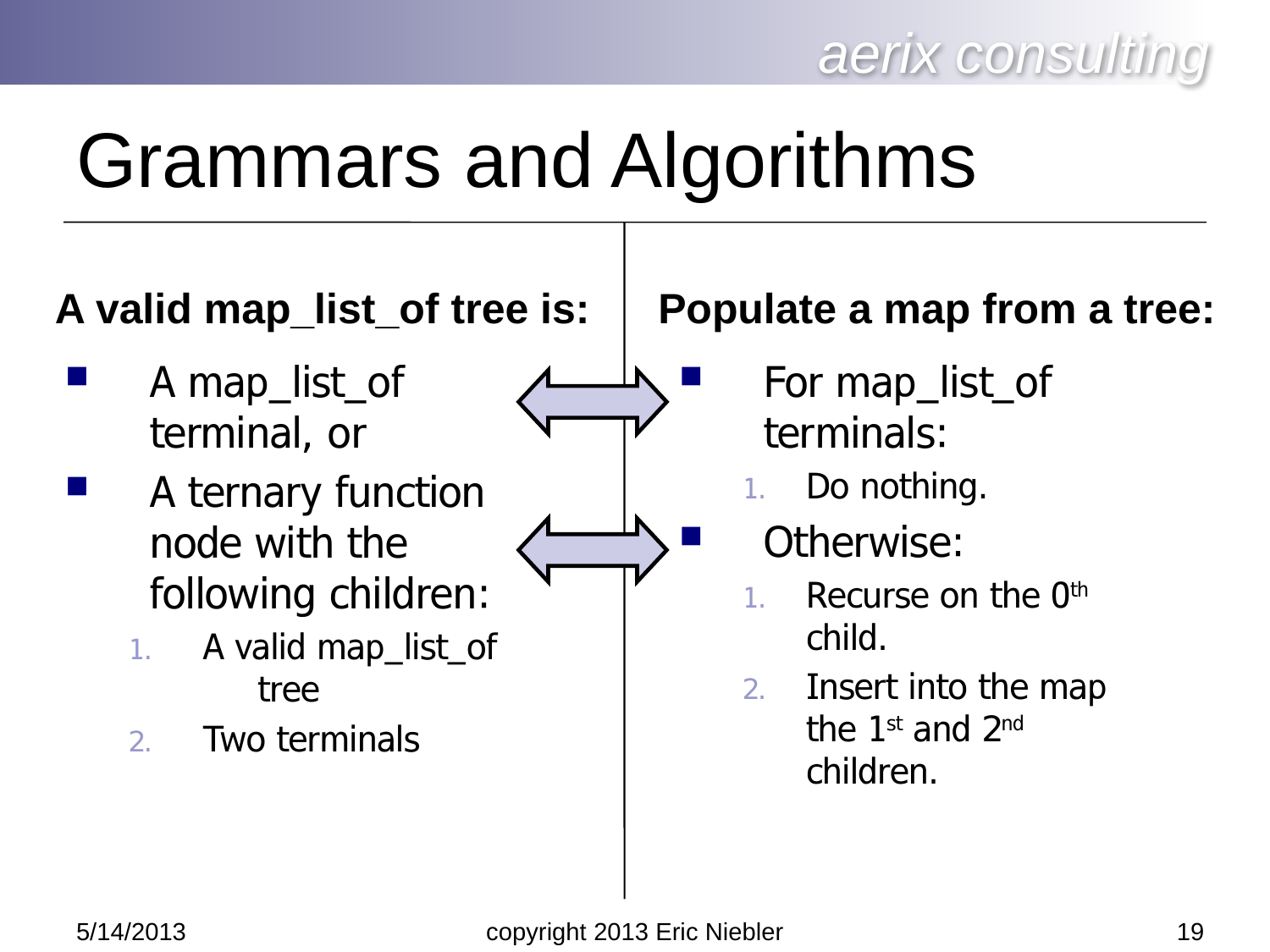

# Grammars and Algorithms

A valid map_list_of tree is:
Populate a map from a tree:
A map_list_of terminal, or
A ternary function node with the following children:
A valid map_list_of          tree
Two terminals
For map_list_of terminals:
Do nothing.
Otherwise:
Recurse on the 0th child.
Insert into the map the 1st and 2nd children.

19
5/14/2013
copyright 2013 Eric Niebler